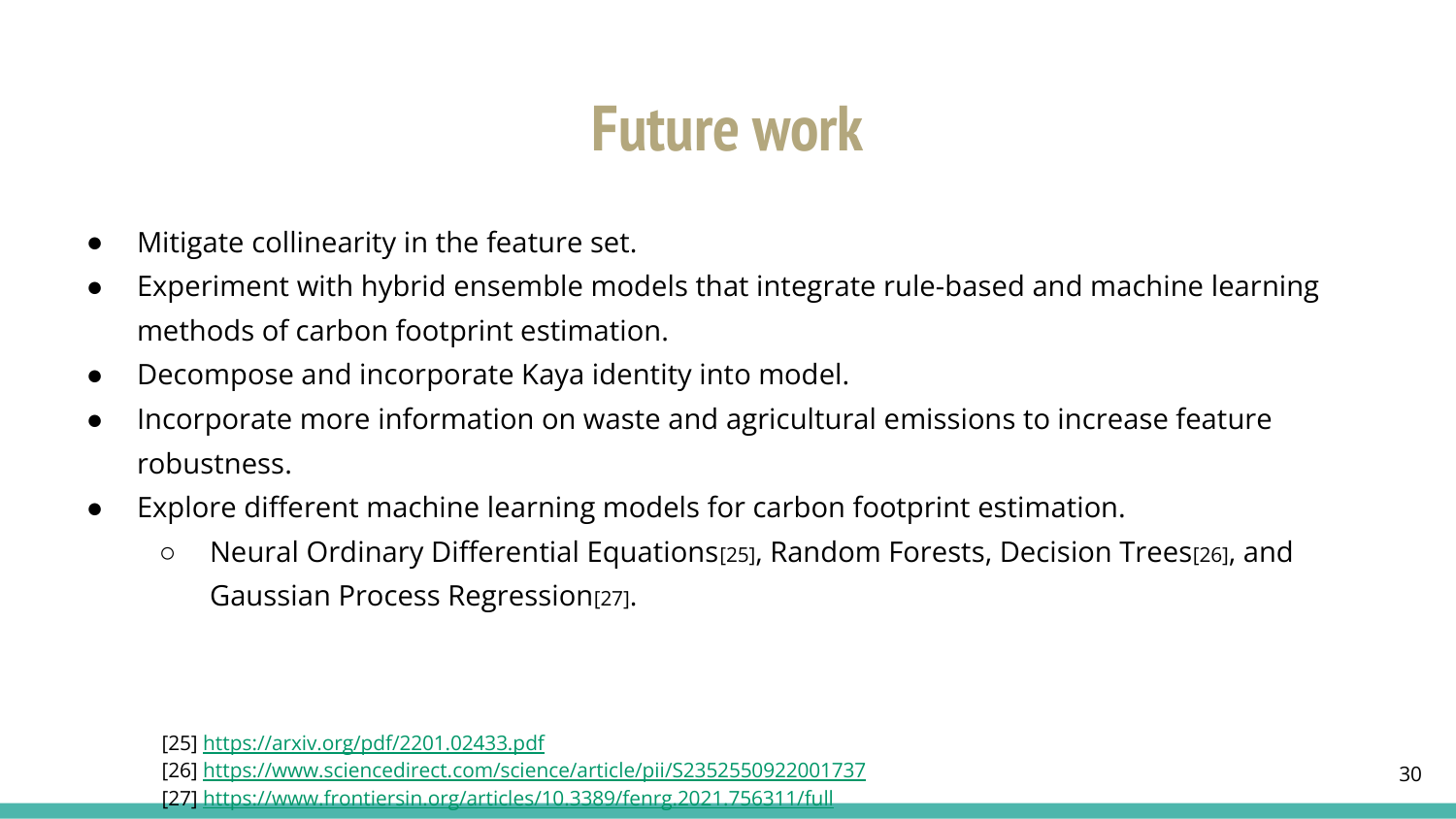

# Future work
Mitigate collinearity in the feature set.
Experiment with hybrid ensemble models that integrate rule-based and machine learning methods of carbon footprint estimation.
Decompose and incorporate Kaya identity into model.
Incorporate more information on waste and agricultural emissions to increase feature robustness.
Explore different machine learning models for carbon footprint estimation.
Neural Ordinary Differential Equations[25], Random Forests, Decision Trees[26], and Gaussian Process Regression[27].
[25] https://arxiv.org/pdf/2201.02433.pdf
[26] https://www.sciencedirect.com/science/article/pii/S2352550922001737
[27] https://www.frontiersin.org/articles/10.3389/fenrg.2021.756311/full
30